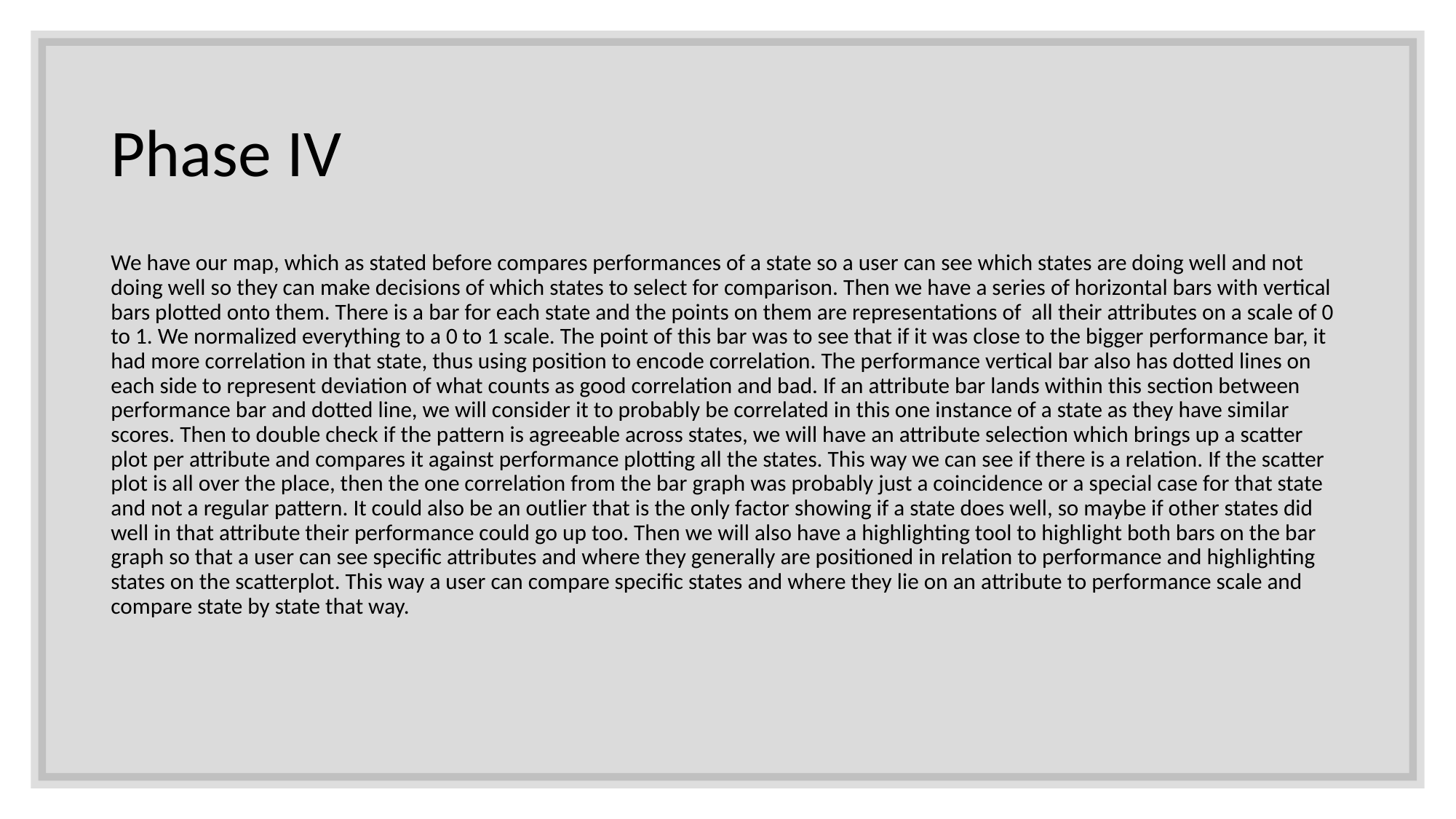

# Phase IV
We have our map, which as stated before compares performances of a state so a user can see which states are doing well and not doing well so they can make decisions of which states to select for comparison. Then we have a series of horizontal bars with vertical bars plotted onto them. There is a bar for each state and the points on them are representations of  all their attributes on a scale of 0 to 1. We normalized everything to a 0 to 1 scale. The point of this bar was to see that if it was close to the bigger performance bar, it had more correlation in that state, thus using position to encode correlation. The performance vertical bar also has dotted lines on each side to represent deviation of what counts as good correlation and bad. If an attribute bar lands within this section between performance bar and dotted line, we will consider it to probably be correlated in this one instance of a state as they have similar scores. Then to double check if the pattern is agreeable across states, we will have an attribute selection which brings up a scatter plot per attribute and compares it against performance plotting all the states. This way we can see if there is a relation. If the scatter plot is all over the place, then the one correlation from the bar graph was probably just a coincidence or a special case for that state and not a regular pattern. It could also be an outlier that is the only factor showing if a state does well, so maybe if other states did well in that attribute their performance could go up too. Then we will also have a highlighting tool to highlight both bars on the bar graph so that a user can see specific attributes and where they generally are positioned in relation to performance and highlighting states on the scatterplot. This way a user can compare specific states and where they lie on an attribute to performance scale and compare state by state that way.